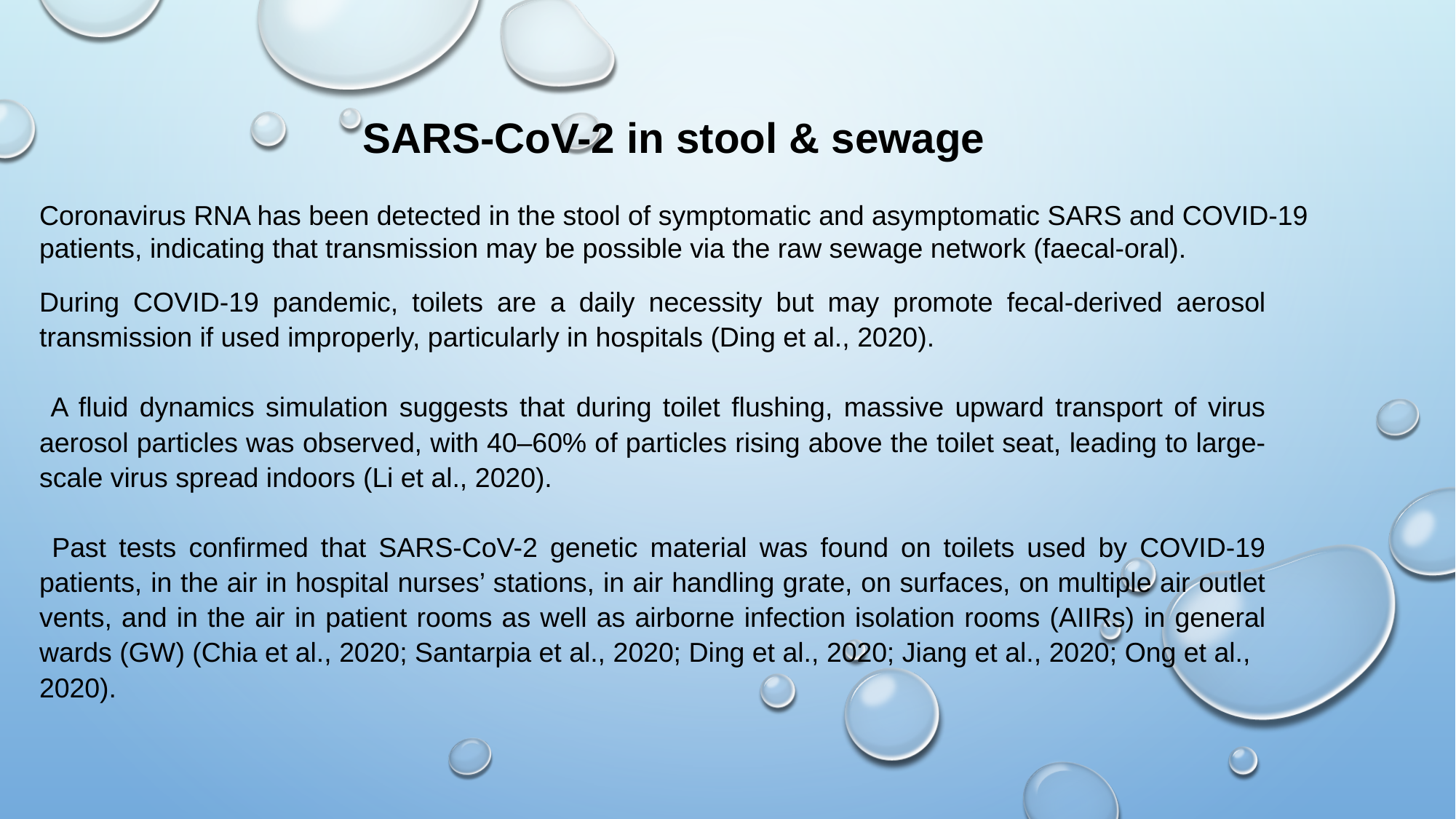

SARS-CoV-2 in stool & sewage

Coronavirus RNA has been detected in the stool of symptomatic and asymptomatic SARS and COVID-19 patients, indicating that transmission may be possible via the raw sewage network (faecal-oral).
During COVID-19 pandemic, toilets are a daily necessity but may promote fecal-derived aerosol transmission if used improperly, particularly in hospitals (Ding et al., 2020).

 A fluid dynamics simulation suggests that during toilet flushing, massive upward transport of virus aerosol particles was observed, with 40–60% of particles rising above the toilet seat, leading to large-scale virus spread indoors (Li et al., 2020).

 Past tests confirmed that SARS-CoV-2 genetic material was found on toilets used by COVID-19 patients, in the air in hospital nurses’ stations, in air handling grate, on surfaces, on multiple air outlet vents, and in the air in patient rooms as well as airborne infection isolation rooms (AIIRs) in general wards (GW) (Chia et al., 2020; Santarpia et al., 2020; Ding et al., 2020; Jiang et al., 2020; Ong et al.,
2020).